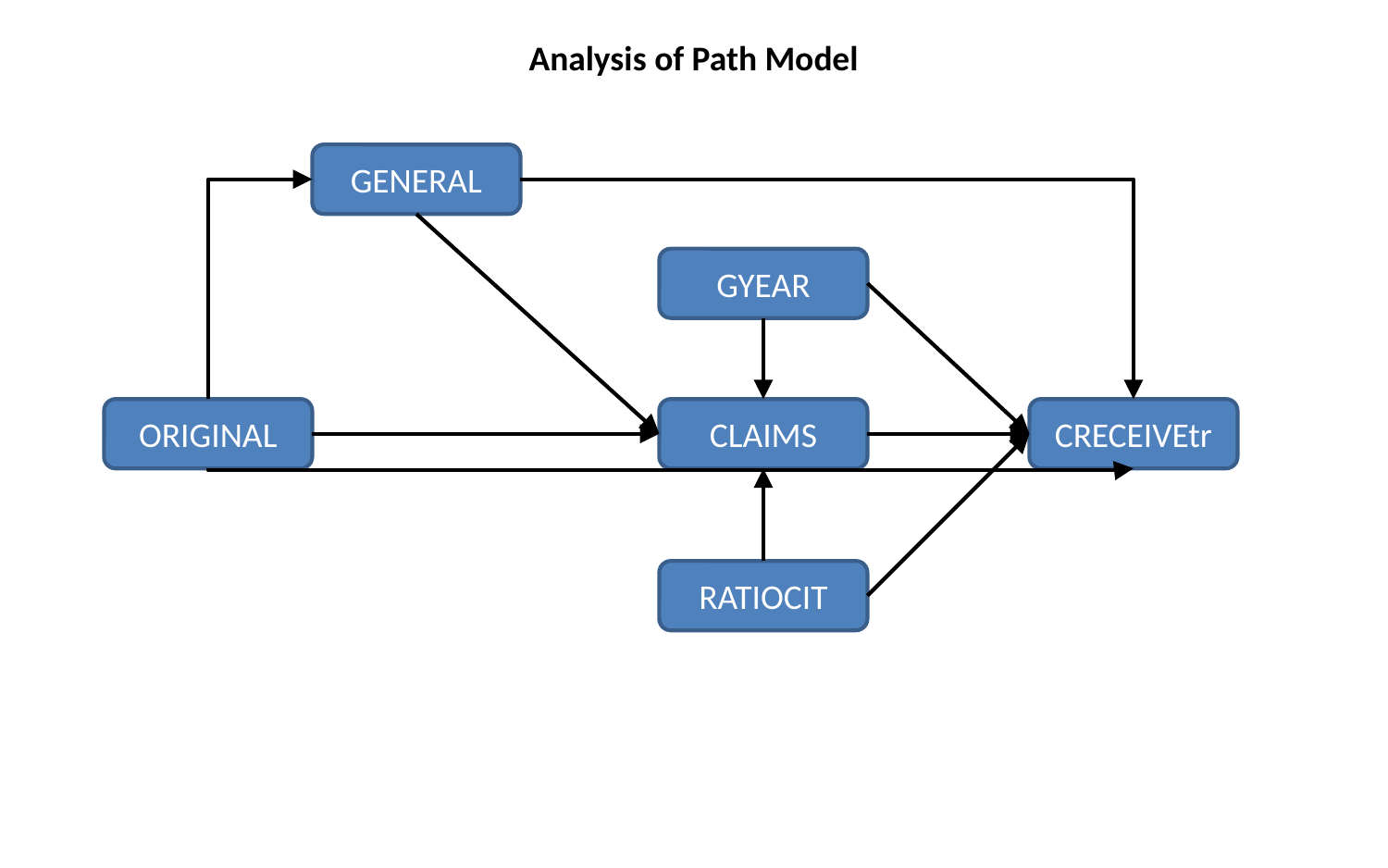

Analysis of Path Model
GENERAL
GYEAR
ORIGINAL
CLAIMS
CRECEIVEtr
RATIOCIT